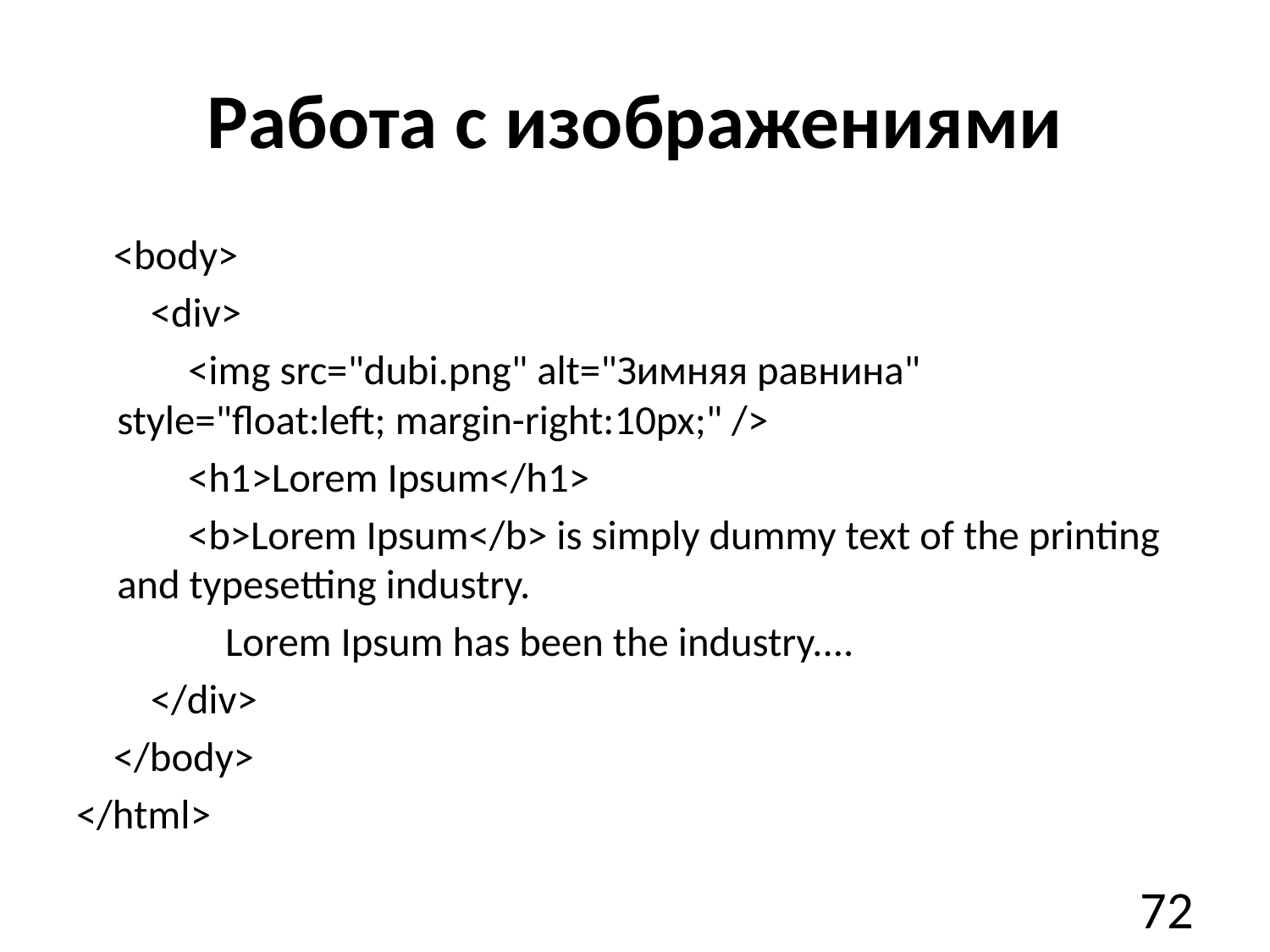

# Работа с изображениями
    <body>
        <div>
            <img src="dubi.png" alt="Зимняя равнина" style="float:left; margin-right:10px;" />
            <h1>Lorem Ipsum</h1>
            <b>Lorem Ipsum</b> is simply dummy text of the printing and typesetting industry.
                Lorem Ipsum has been the industry....
        </div>
    </body>
</html>

72